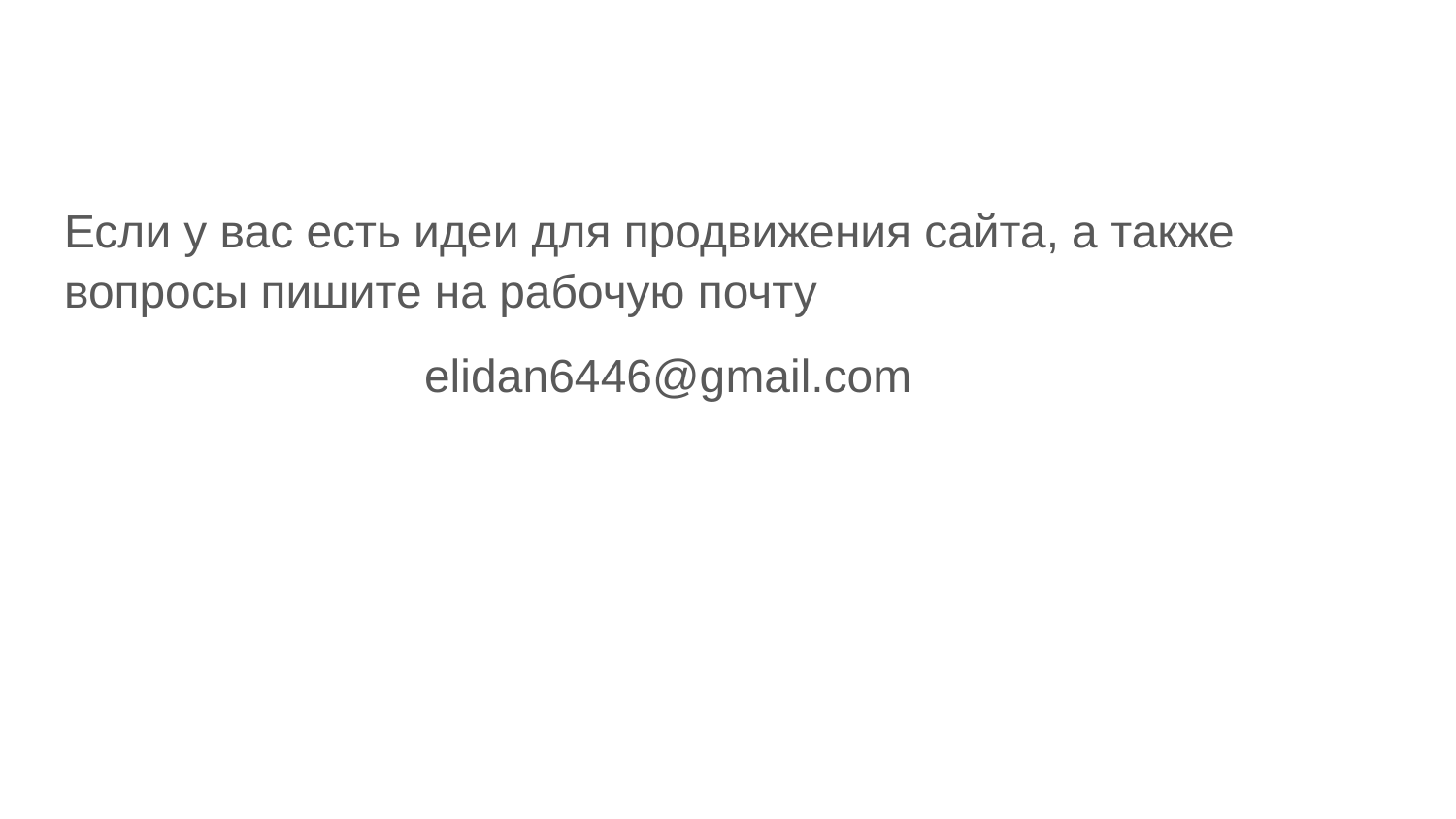

#
Если у вас есть идеи для продвижения сайта, а также вопросы пишите на рабочую почту
                            elidan6446@gmail.com